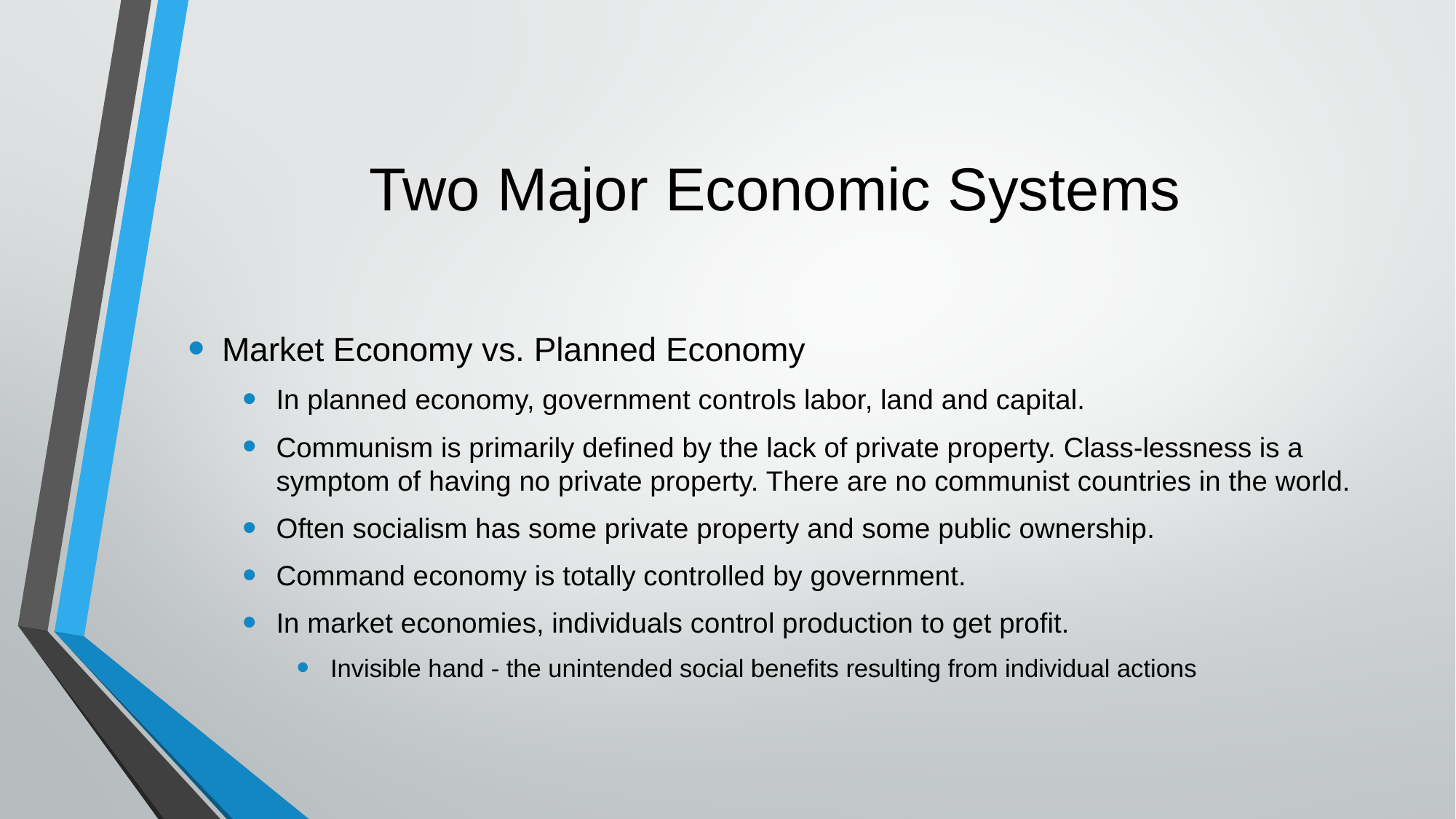

# Two Major Economic Systems
Market Economy vs. Planned Economy
In planned economy, government controls labor, land and capital.
Communism is primarily defined by the lack of private property. Class-lessness is a symptom of having no private property. There are no communist countries in the world.
Often socialism has some private property and some public ownership.
Command economy is totally controlled by government.
In market economies, individuals control production to get profit.
Invisible hand - the unintended social benefits resulting from individual actions